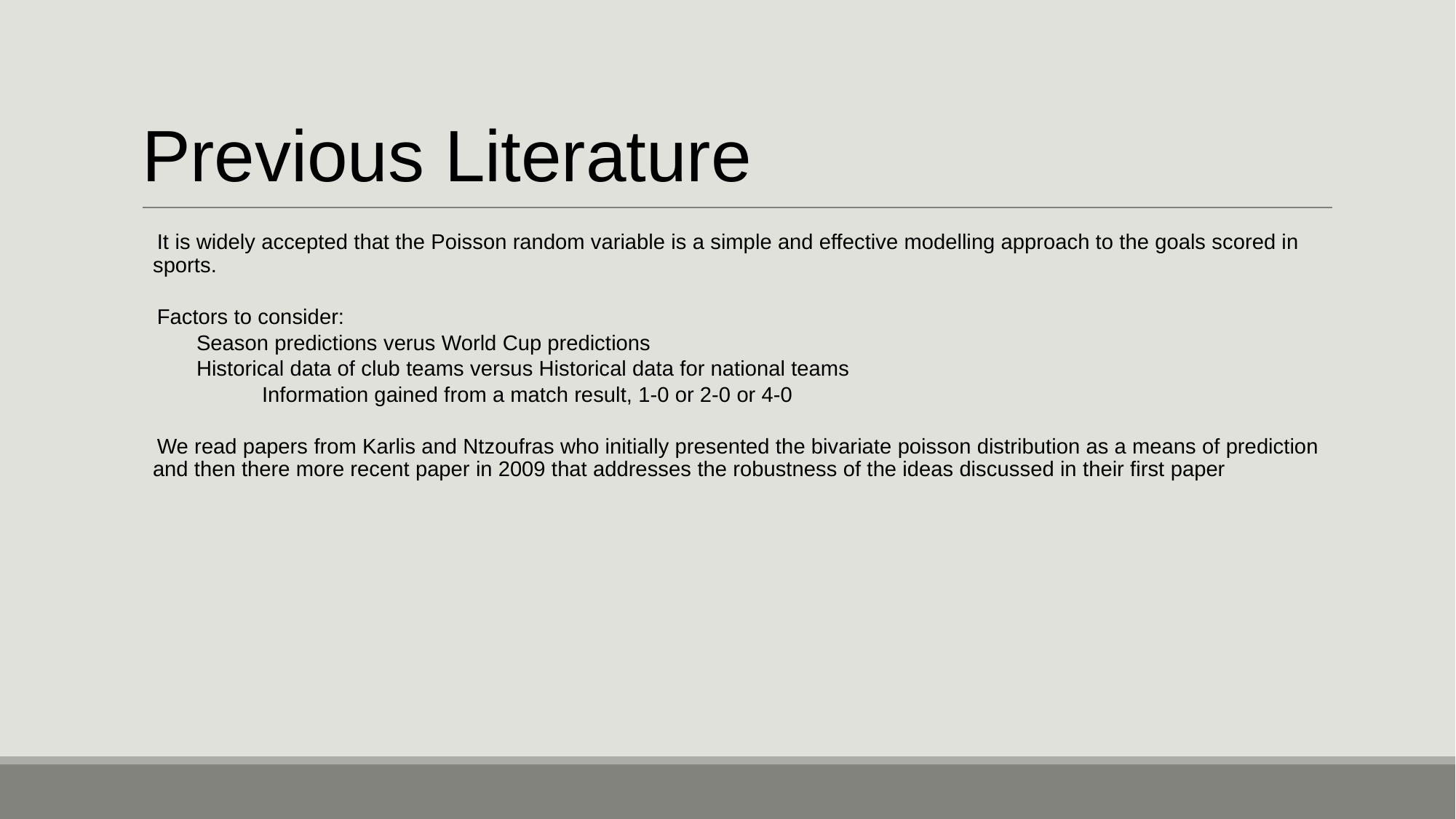

# Previous Literature
It is widely accepted that the Poisson random variable is a simple and effective modelling approach to the goals scored in sports.

Factors to consider:
Season predictions verus World Cup predictions
Historical data of club teams versus Historical data for national teams
	Information gained from a match result, 1-0 or 2-0 or 4-0

We read papers from Karlis and Ntzoufras who initially presented the bivariate poisson distribution as a means of prediction and then there more recent paper in 2009 that addresses the robustness of the ideas discussed in their first paper